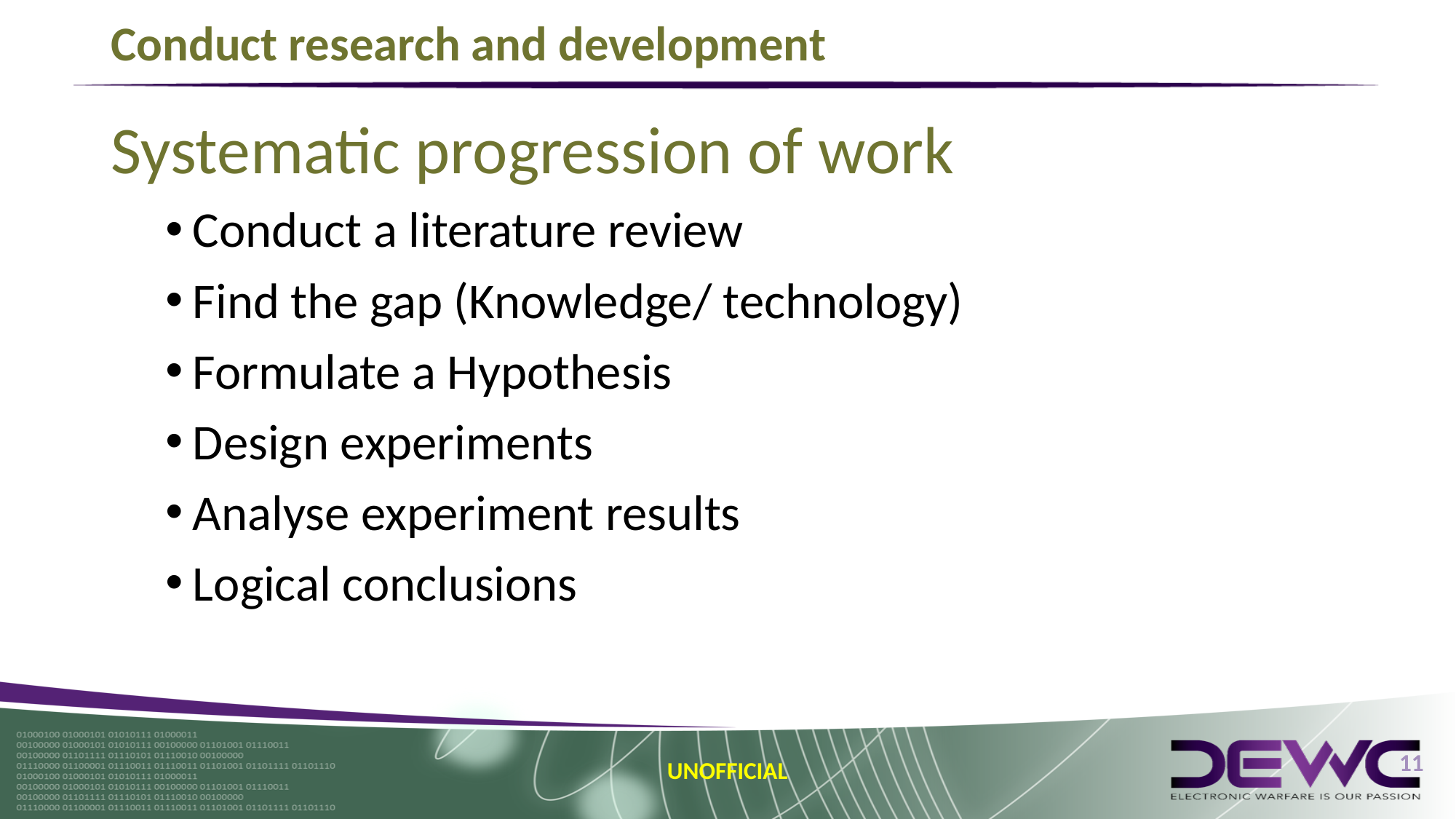

# Conduct research and development
Systematic progression of work
Conduct a literature review
Find the gap (Knowledge/ technology)
Formulate a Hypothesis
Design experiments
Analyse experiment results
Logical conclusions

11